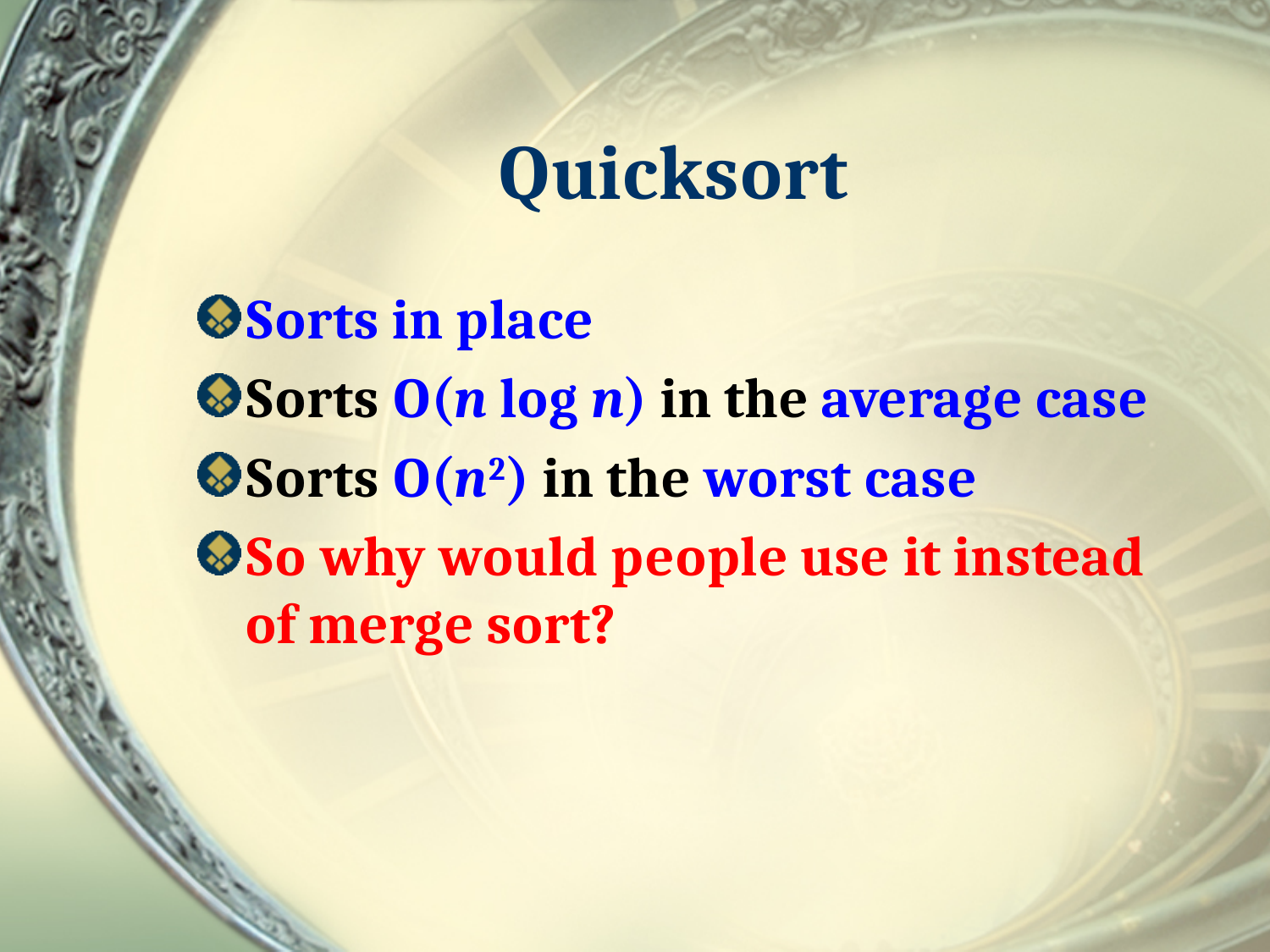

# Quicksort
Sorts in place
Sorts O(n log n) in the average case
Sorts O(n2) in the worst case
So why would people use it instead of merge sort?